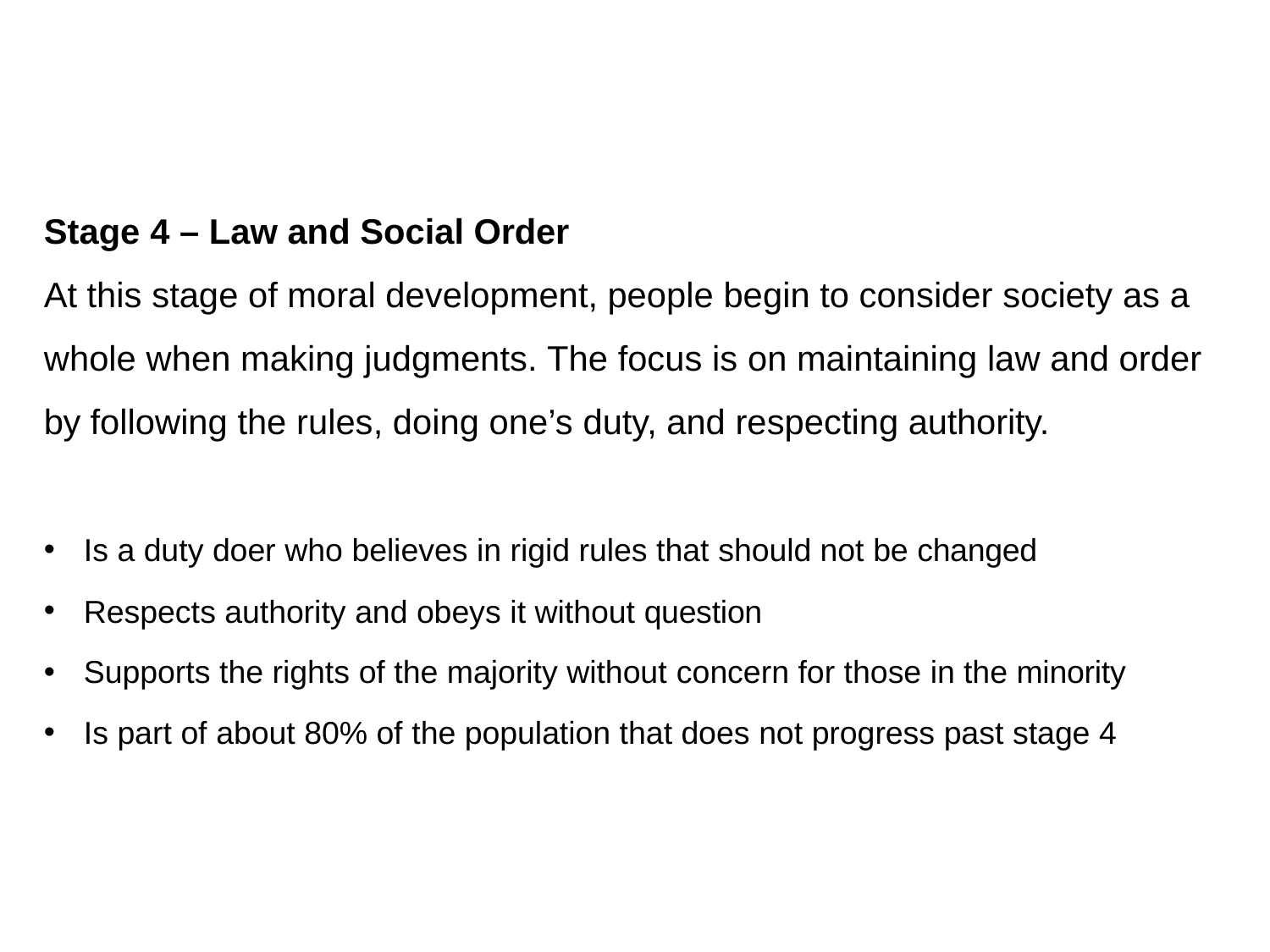

# Level 2

Stage 4 – Law and Social Order
At this stage of moral development, people begin to consider society as a whole when making judgments. The focus is on maintaining law and order by following the rules, doing one’s duty, and respecting authority.

Is a duty doer who believes in rigid rules that should not be changed
Respects authority and obeys it without question
Supports the rights of the majority without concern for those in the minority
Is part of about 80% of the population that does not progress past stage 4